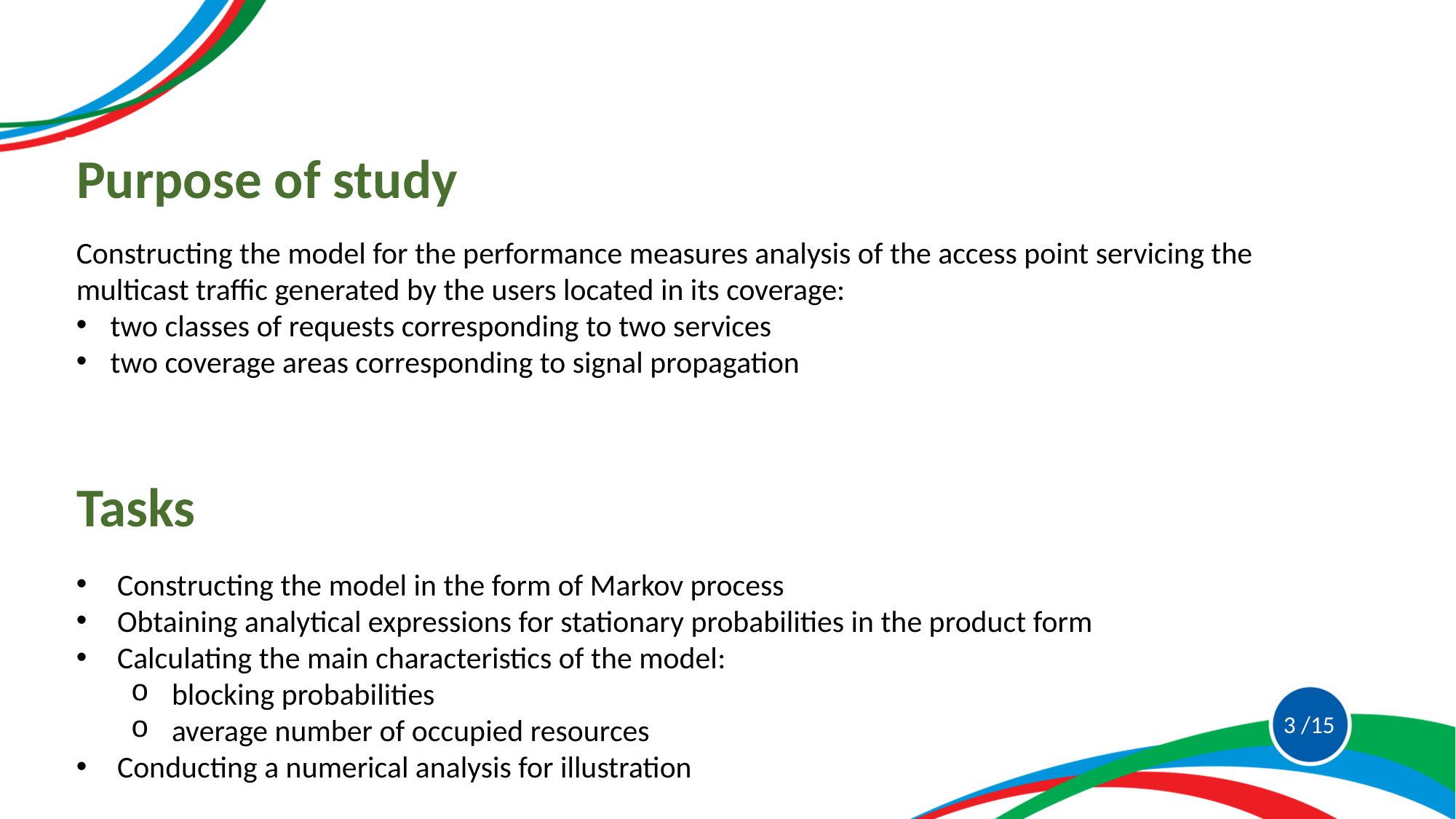

Purpose of study
Constructing the model for the performance measures analysis of the access point servicing the multicast traffic generated by the users located in its coverage:
two classes of requests corresponding to two services
two coverage areas corresponding to signal propagation
Tasks
Constructing the model in the form of Markov process
Obtaining analytical expressions for stationary probabilities in the product form
Calculating the main characteristics of the model:
blocking probabilities
average number of occupied resources
Conducting a numerical analysis for illustration
3 /15